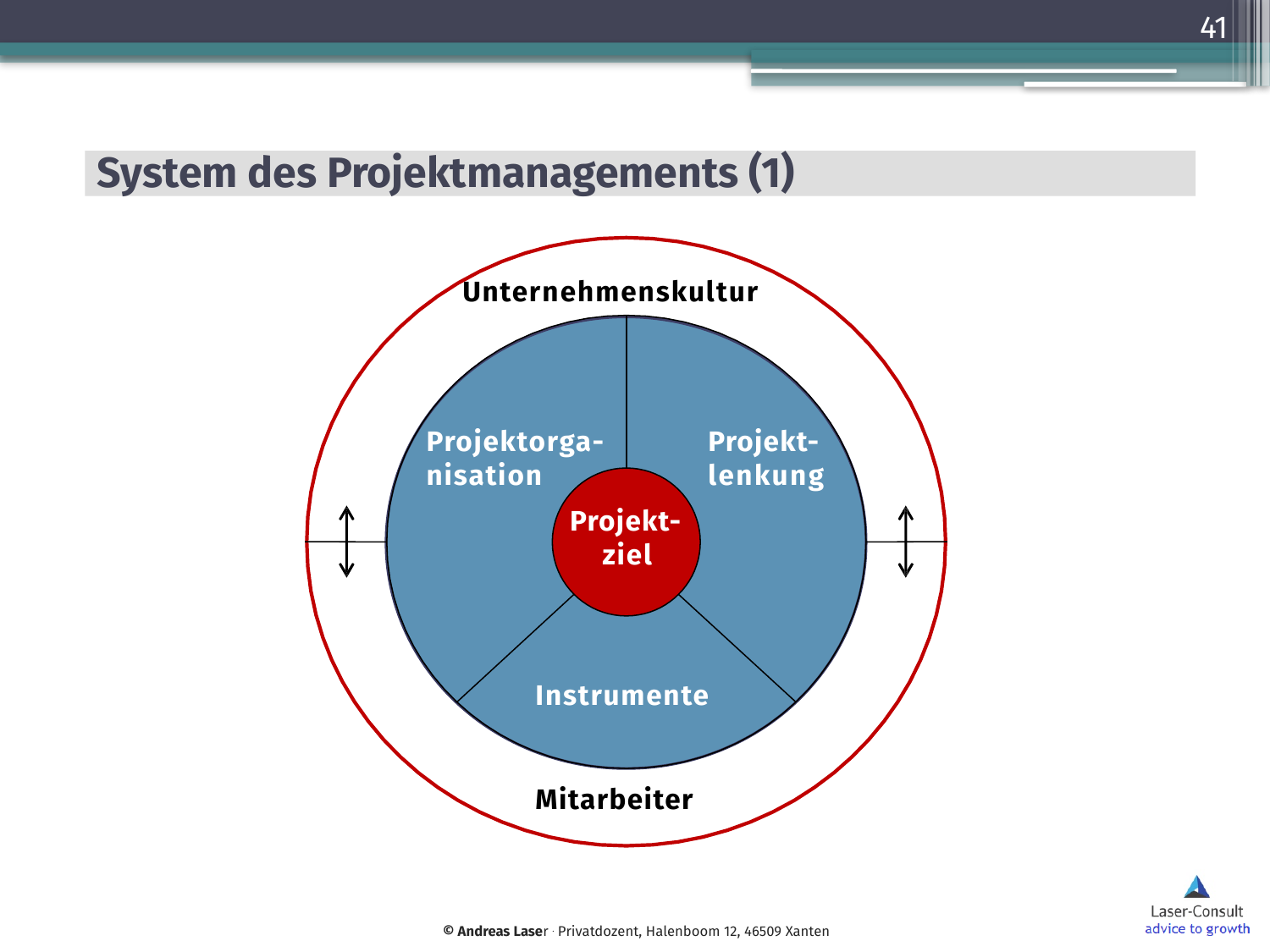

41
# System des Projektmanagements (1)

Unternehmenskultur

Projektorga- nisation
Projekt- lenkung

Projekt- ziel

Instrumente

Mitarbeiter